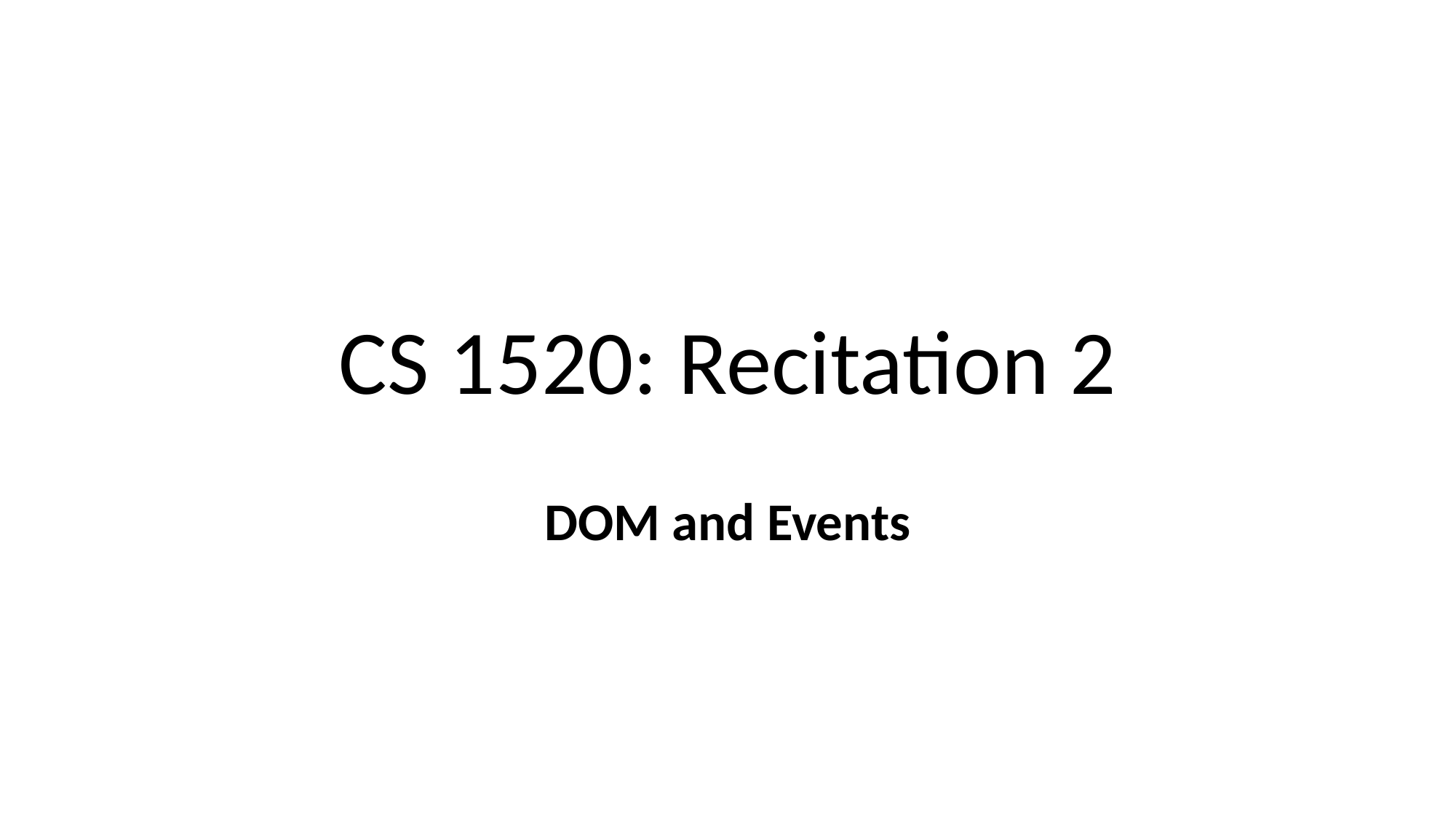

# CS 1520: Recitation 2

DOM and Events